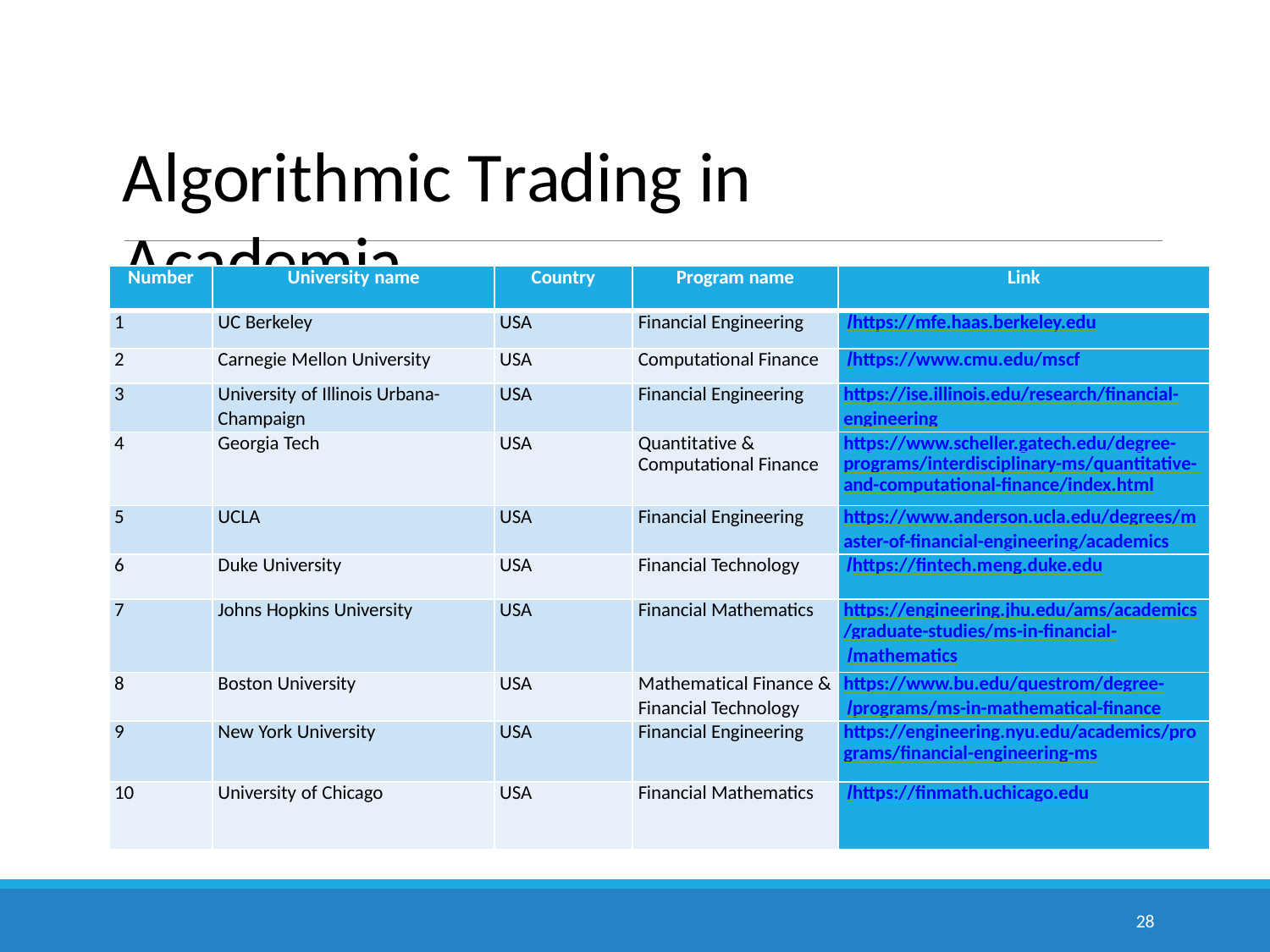

# Algorithmic Trading in Academia
| Number | University name | Country | Program name | Link |
| --- | --- | --- | --- | --- |
| 1 | UC Berkeley | USA | Financial Engineering | /https://mfe.haas.berkeley.edu |
| 2 | Carnegie Mellon University | USA | Computational Finance | /https://www.cmu.edu/mscf |
| 3 | University of Illinois Urbana- Champaign | USA | Financial Engineering | https://ise.illinois.edu/research/financial- engineering |
| 4 | Georgia Tech | USA | Quantitative & Computational Finance | https://www.scheller.gatech.edu/degree- programs/interdisciplinary-ms/quantitative- and-computational-finance/index.html |
| 5 | UCLA | USA | Financial Engineering | https://www.anderson.ucla.edu/degrees/m aster-of-financial-engineering/academics |
| 6 | Duke University | USA | Financial Technology | /https://fintech.meng.duke.edu |
| 7 | Johns Hopkins University | USA | Financial Mathematics | https://engineering.jhu.edu/ams/academics /graduate-studies/ms-in-financial- /mathematics |
| 8 | Boston University | USA | Mathematical Finance & Financial Technology | https://www.bu.edu/questrom/degree- /programs/ms-in-mathematical-finance |
| 9 | New York University | USA | Financial Engineering | https://engineering.nyu.edu/academics/pro grams/financial-engineering-ms |
| 10 | University of Chicago | USA | Financial Mathematics | /https://finmath.uchicago.edu |
28